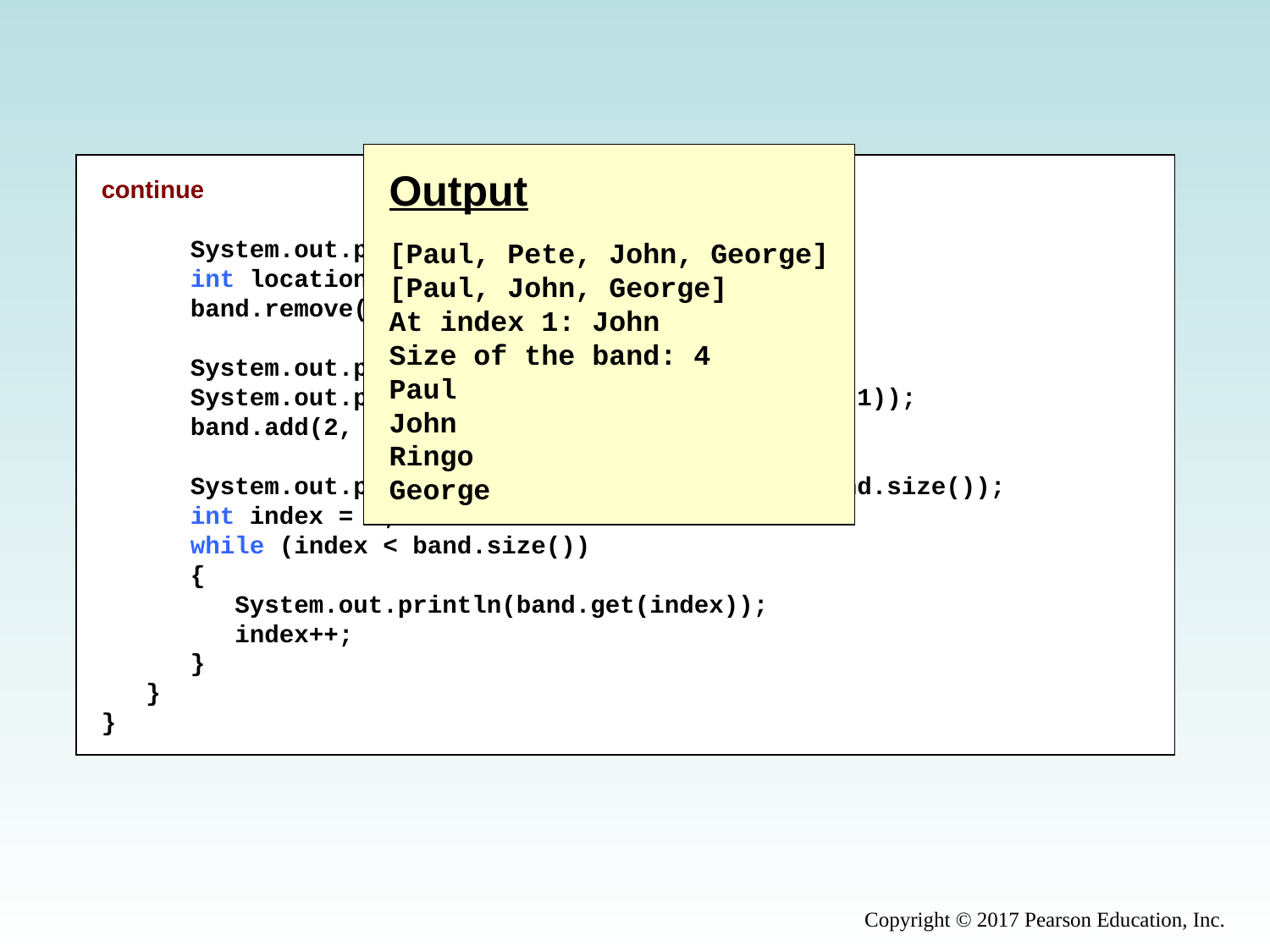

Output
[Paul, Pete, John, George]
[Paul, John, George]
At index 1: John
Size of the band: 4
Paul
John
Ringo
George
continue

      System.out.println(band);
      int location = band.indexOf("Pete");
      band.remove(location);

      System.out.println(band);
      System.out.println("At index 1: " + band.get(1));
      band.add(2, "Ringo");

      System.out.println("Size of the band: " + band.size());
      int index = 0;
      while (index < band.size())
      {
         System.out.println(band.get(index));
         index++;
      }
   }
}
Copyright © 2017 Pearson Education, Inc.